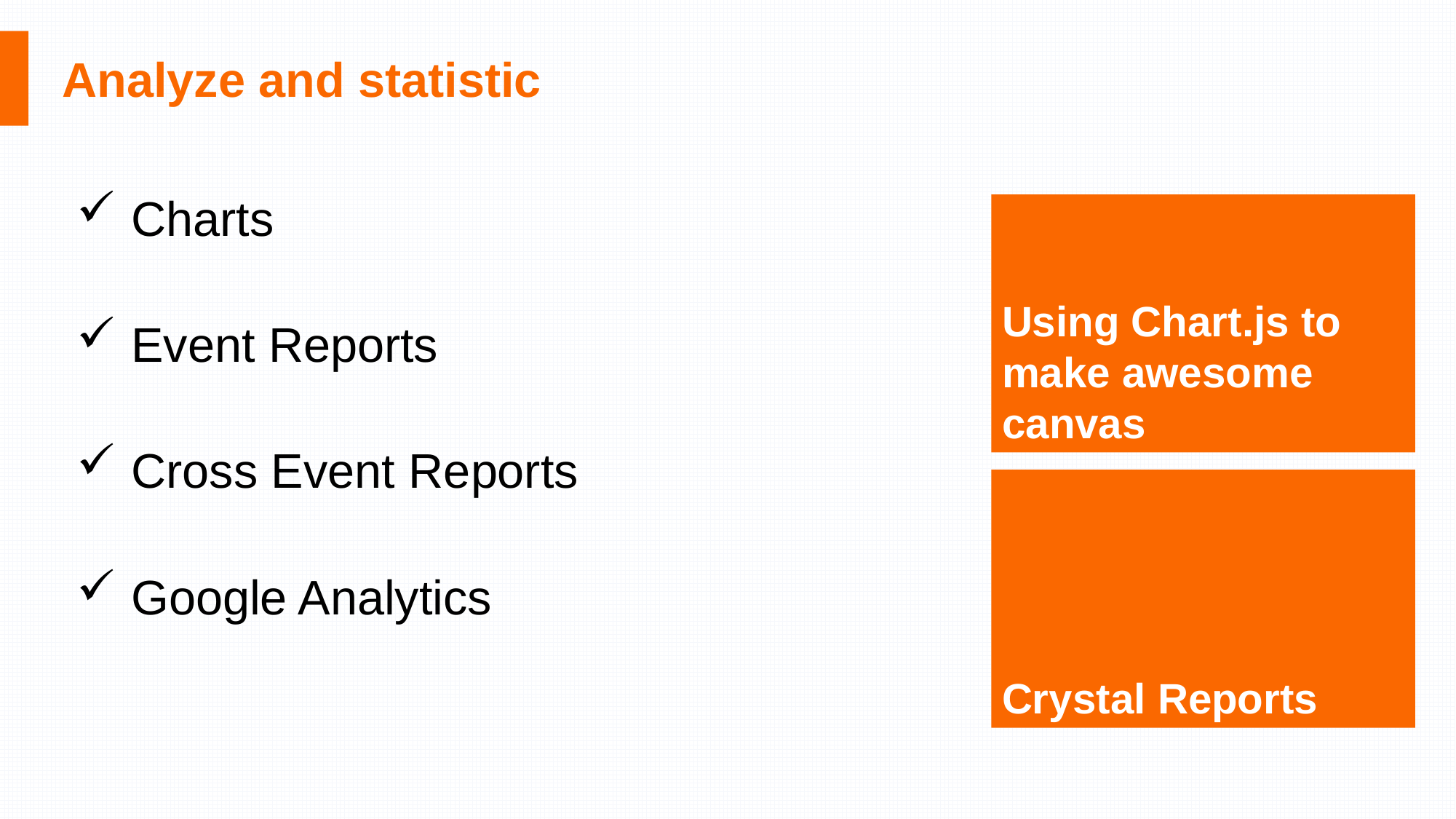

# Analyze and statistic
Charts
Event Reports
Cross Event Reports
Google Analytics
Using Chart.js to make awesome canvas
Crystal Reports